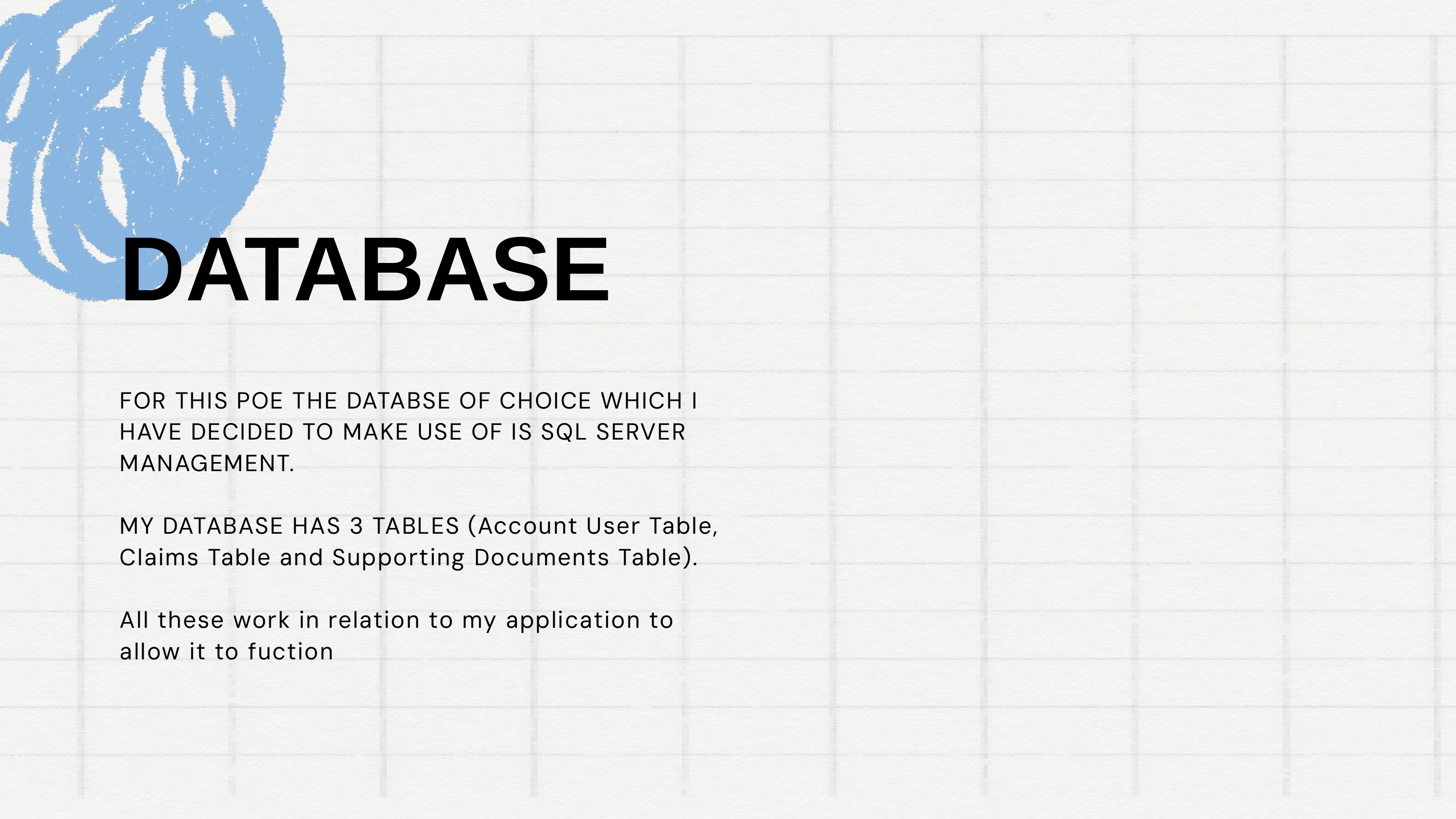

DATABASE
FOR THIS POE THE DATABSE OF CHOICE WHICH I HAVE DECIDED TO MAKE USE OF IS SQL SERVER MANAGEMENT.

MY DATABASE HAS 3 TABLES (Account User Table, Claims Table and Supporting Documents Table).

All these work in relation to my application to allow it to fuction